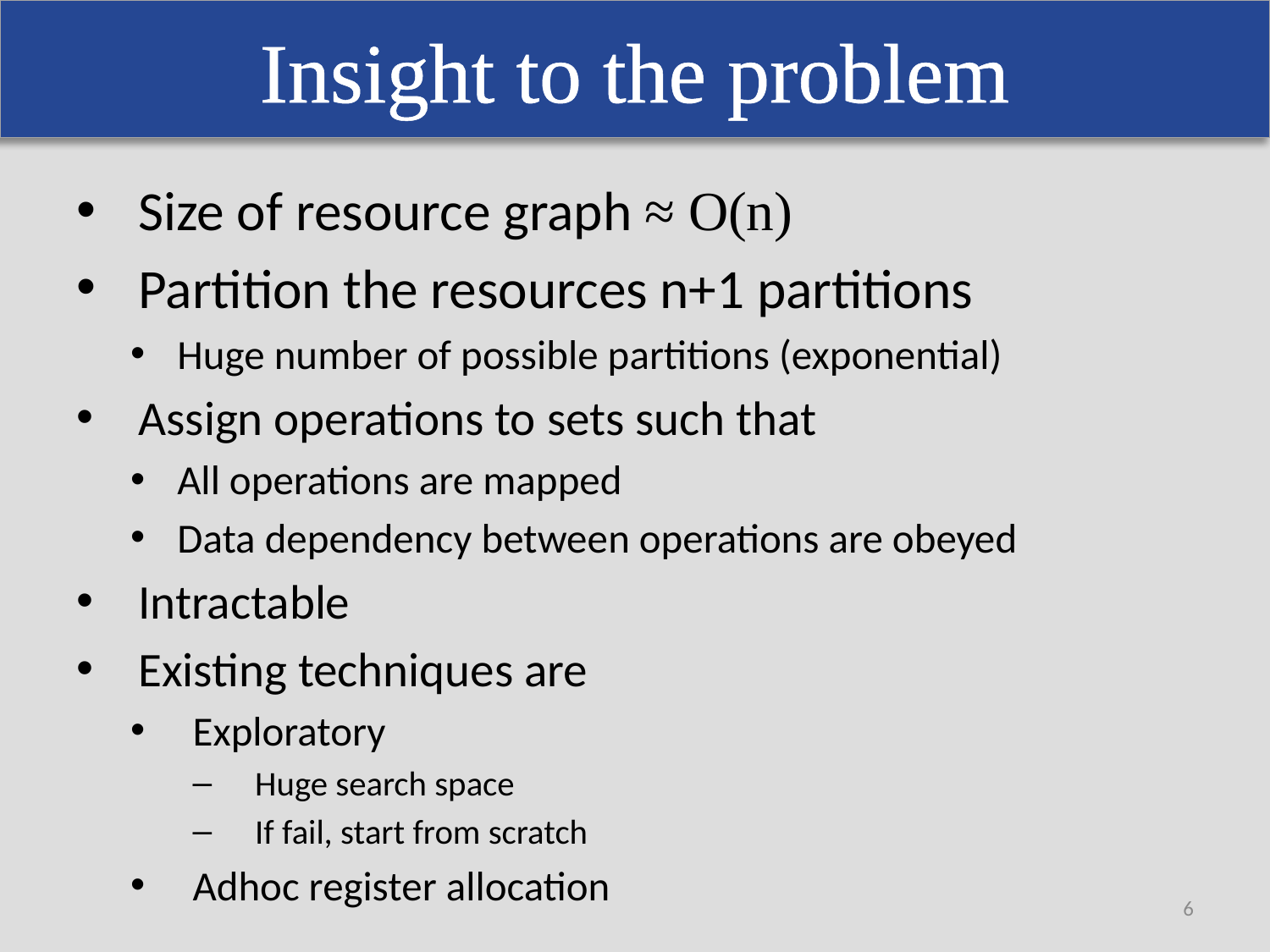

Insight to the problem
Size of resource graph ≈ O(n)
Partition the resources n+1 partitions
Huge number of possible partitions (exponential)
Assign operations to sets such that
All operations are mapped
Data dependency between operations are obeyed
Intractable
Existing techniques are
Exploratory
Huge search space
If fail, start from scratch
Adhoc register allocation

6